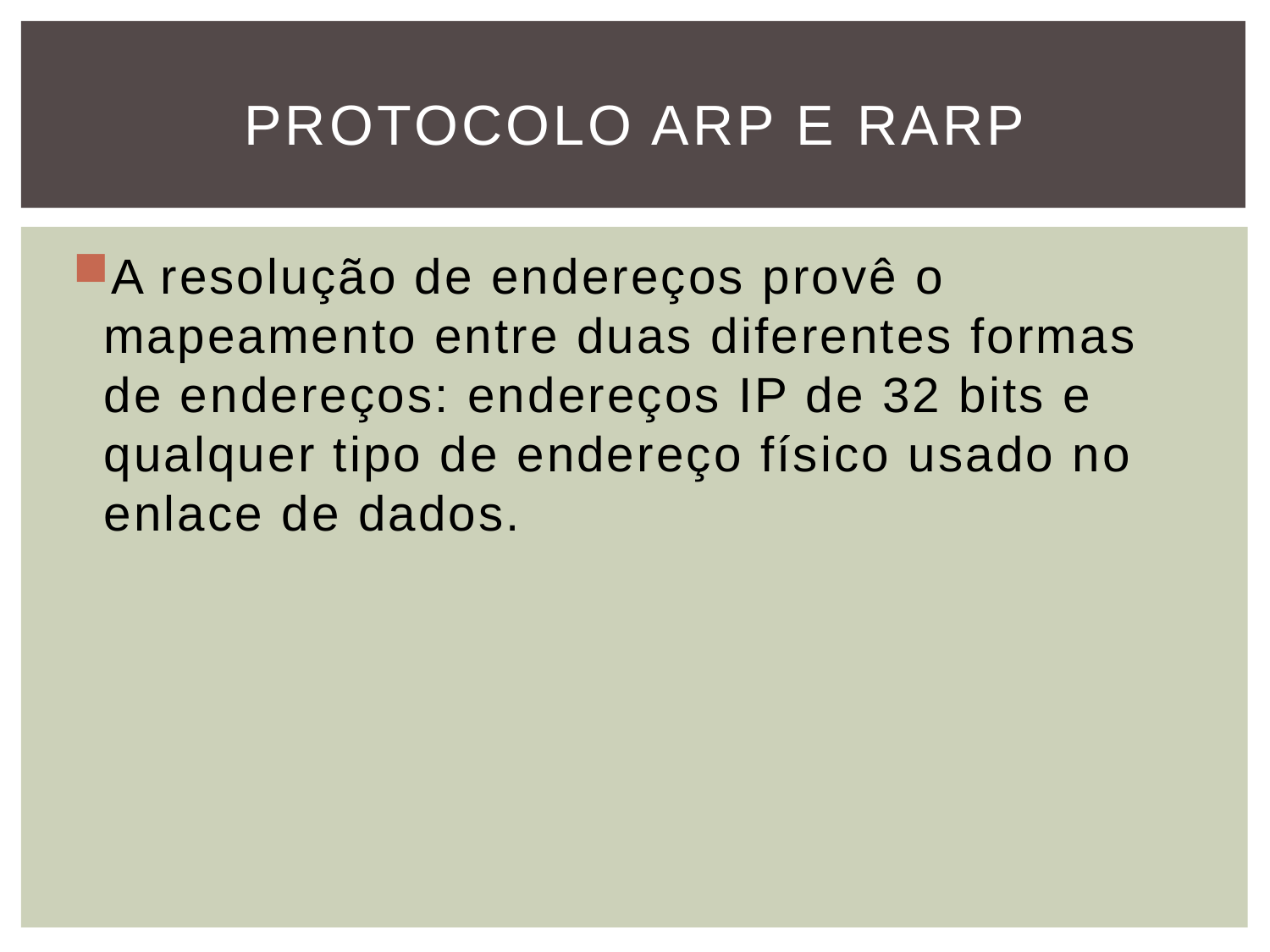

# PROTOCOLO ARP E RARP
A resolução de endereços provê o mapeamento entre duas diferentes formas de endereços: endereços IP de 32 bits e qualquer tipo de endereço físico usado no enlace de dados.